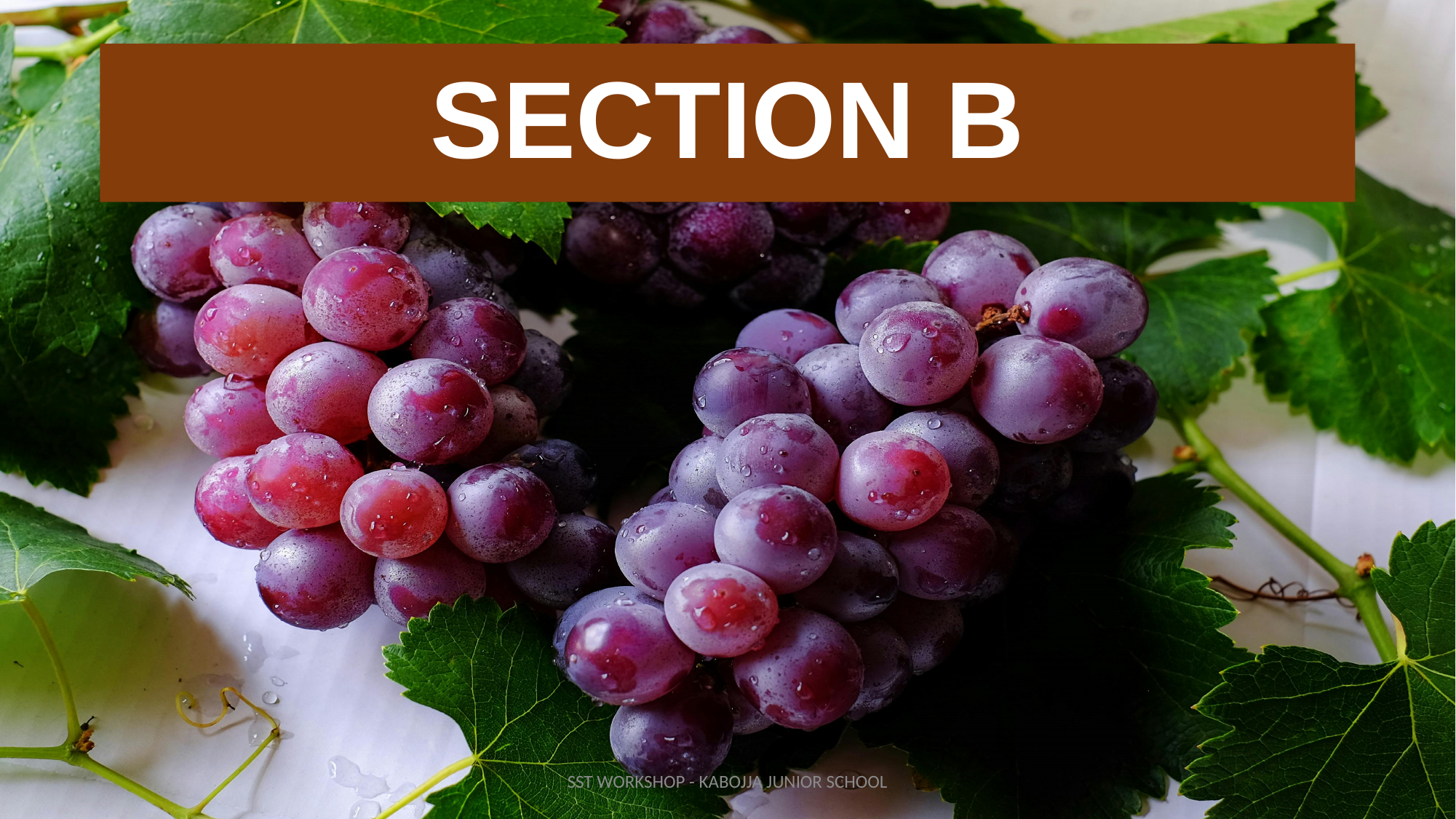

# SECTION B

SST WORKSHOP - KABOJJA JUNIOR SCHOOL